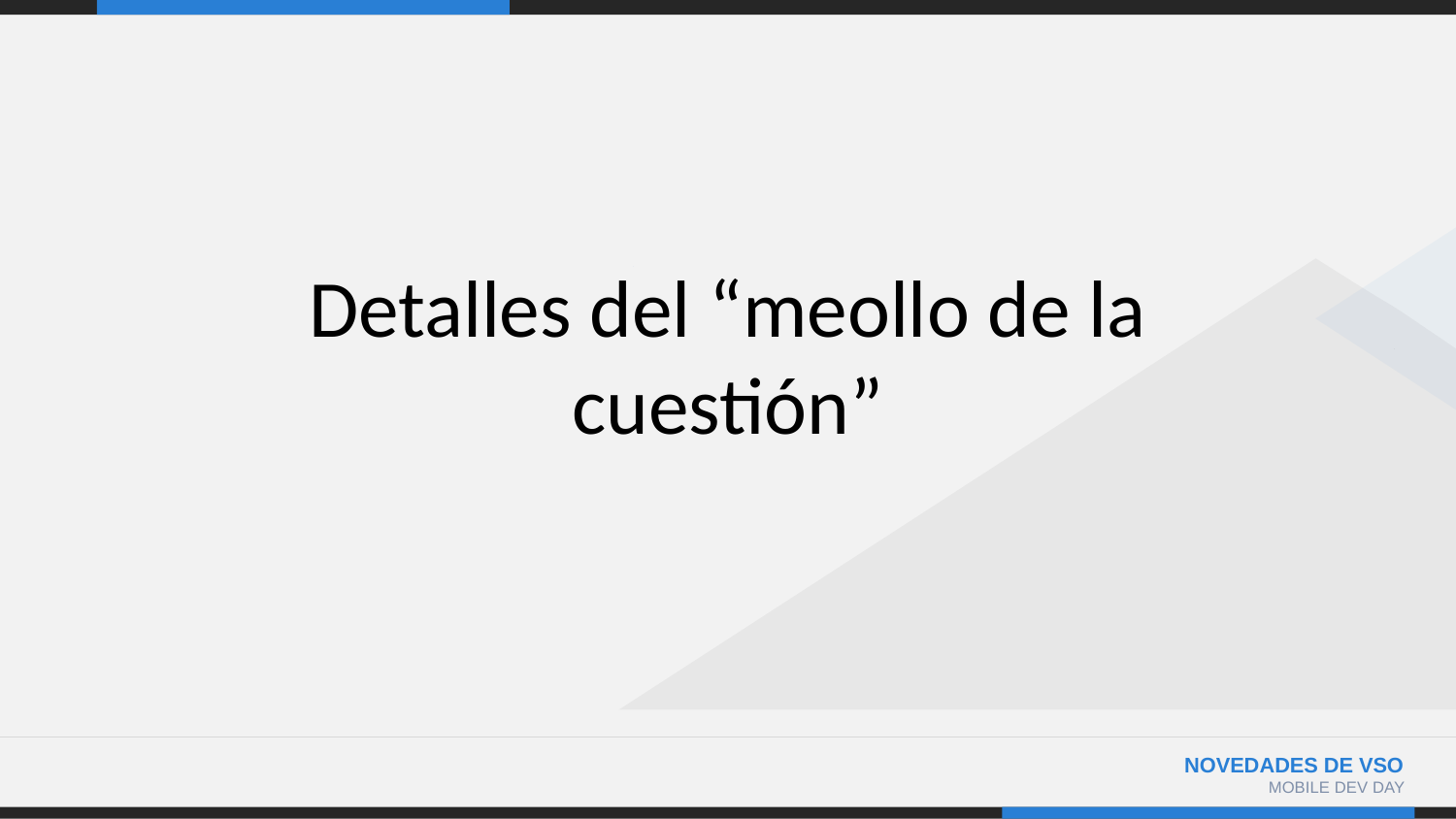

# Detalles del “meollo de la cuestión”